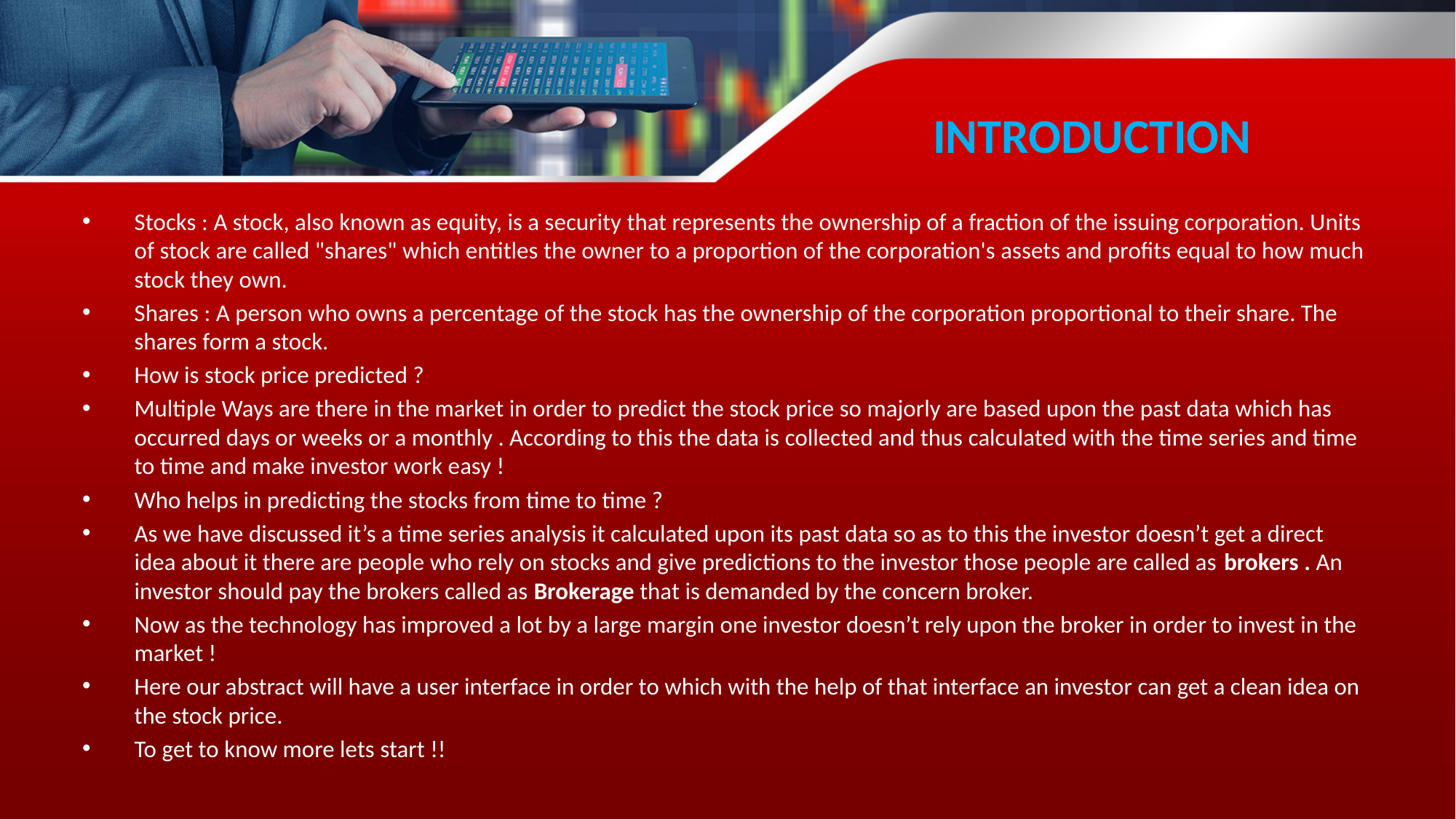

# INTRODUCTION
Stocks : A stock, also known as equity, is a security that represents the ownership of a fraction of the issuing corporation. Units of stock are called "shares" which entitles the owner to a proportion of the corporation's assets and profits equal to how much stock they own.
Shares : A person who owns a percentage of the stock has the ownership of the corporation proportional to their share. The shares form a stock.
How is stock price predicted ?
Multiple Ways are there in the market in order to predict the stock price so majorly are based upon the past data which has occurred days or weeks or a monthly . According to this the data is collected and thus calculated with the time series and time to time and make investor work easy !
Who helps in predicting the stocks from time to time ?
As we have discussed it’s a time series analysis it calculated upon its past data so as to this the investor doesn’t get a direct idea about it there are people who rely on stocks and give predictions to the investor those people are called as brokers . An investor should pay the brokers called as Brokerage that is demanded by the concern broker.
Now as the technology has improved a lot by a large margin one investor doesn’t rely upon the broker in order to invest in the market !
Here our abstract will have a user interface in order to which with the help of that interface an investor can get a clean idea on the stock price.
To get to know more lets start !!